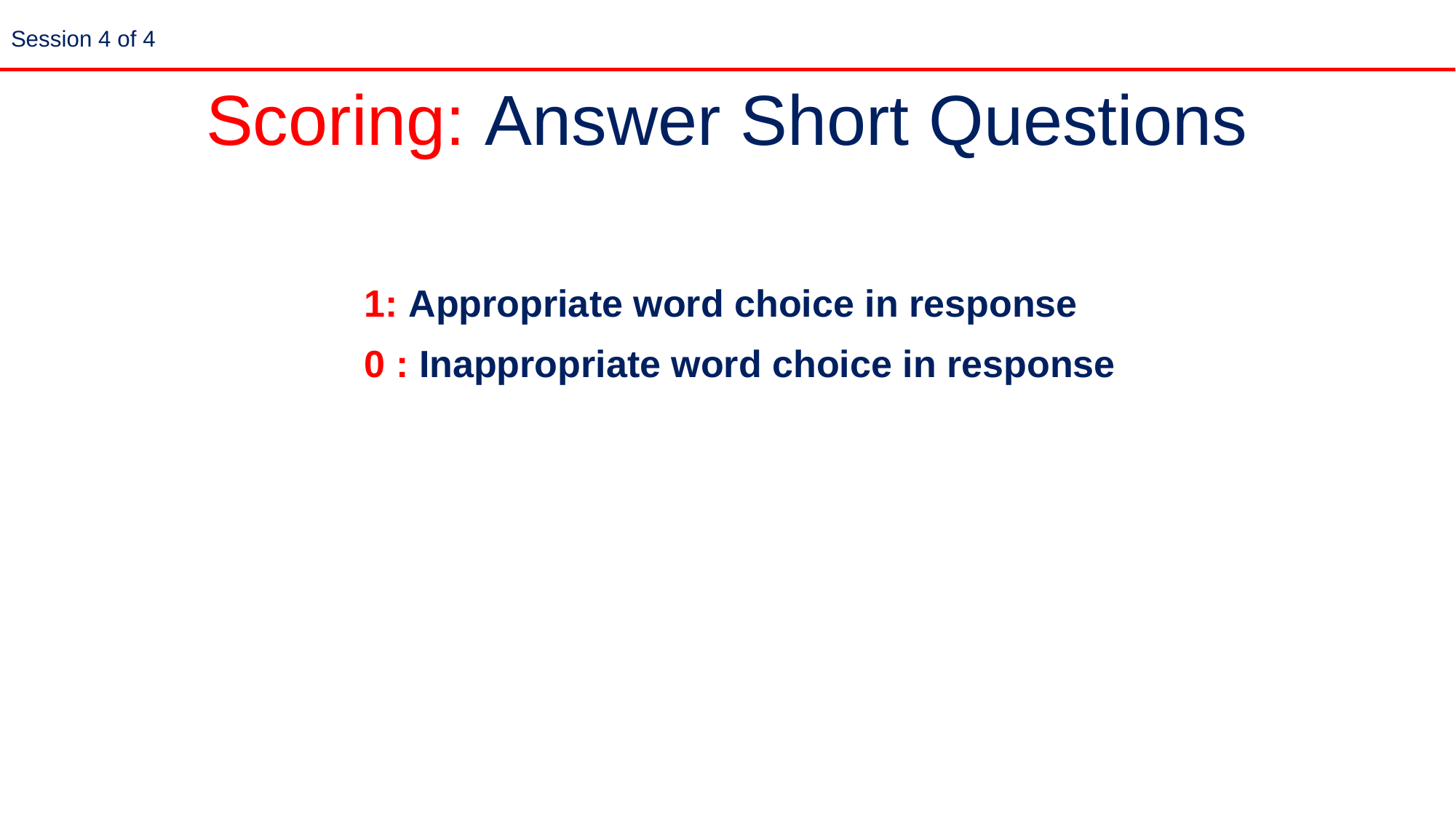

Session 4 of 4
Scoring: Answer Short Questions
1: Appropriate word choice in response
0 : Inappropriate word choice in response